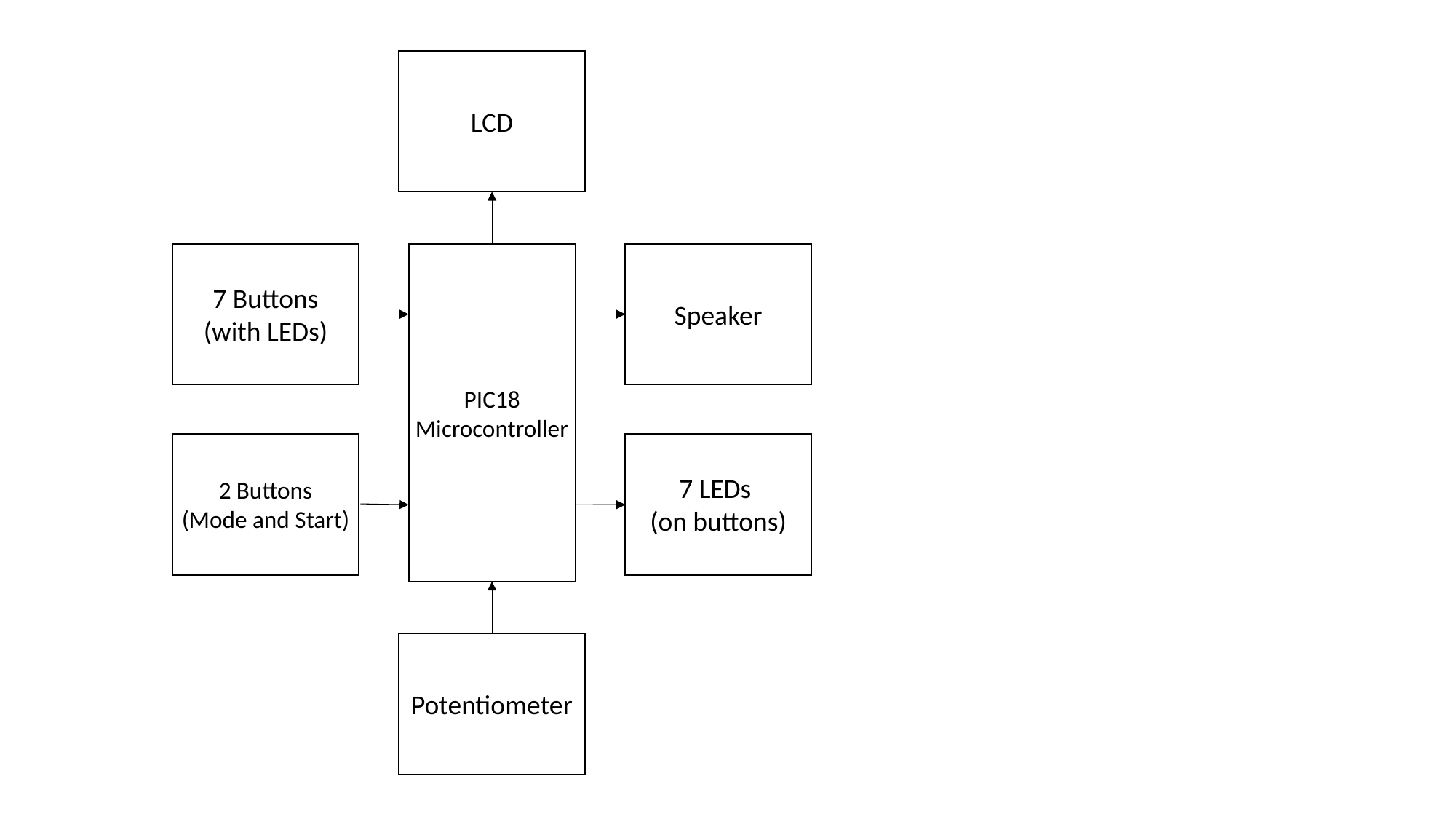

LCD

7 Buttons
(with LEDs)
Speaker
PIC18
Microcontroller

7 LEDs
(on buttons)
2 Buttons
(Mode and Start)

Potentiometer